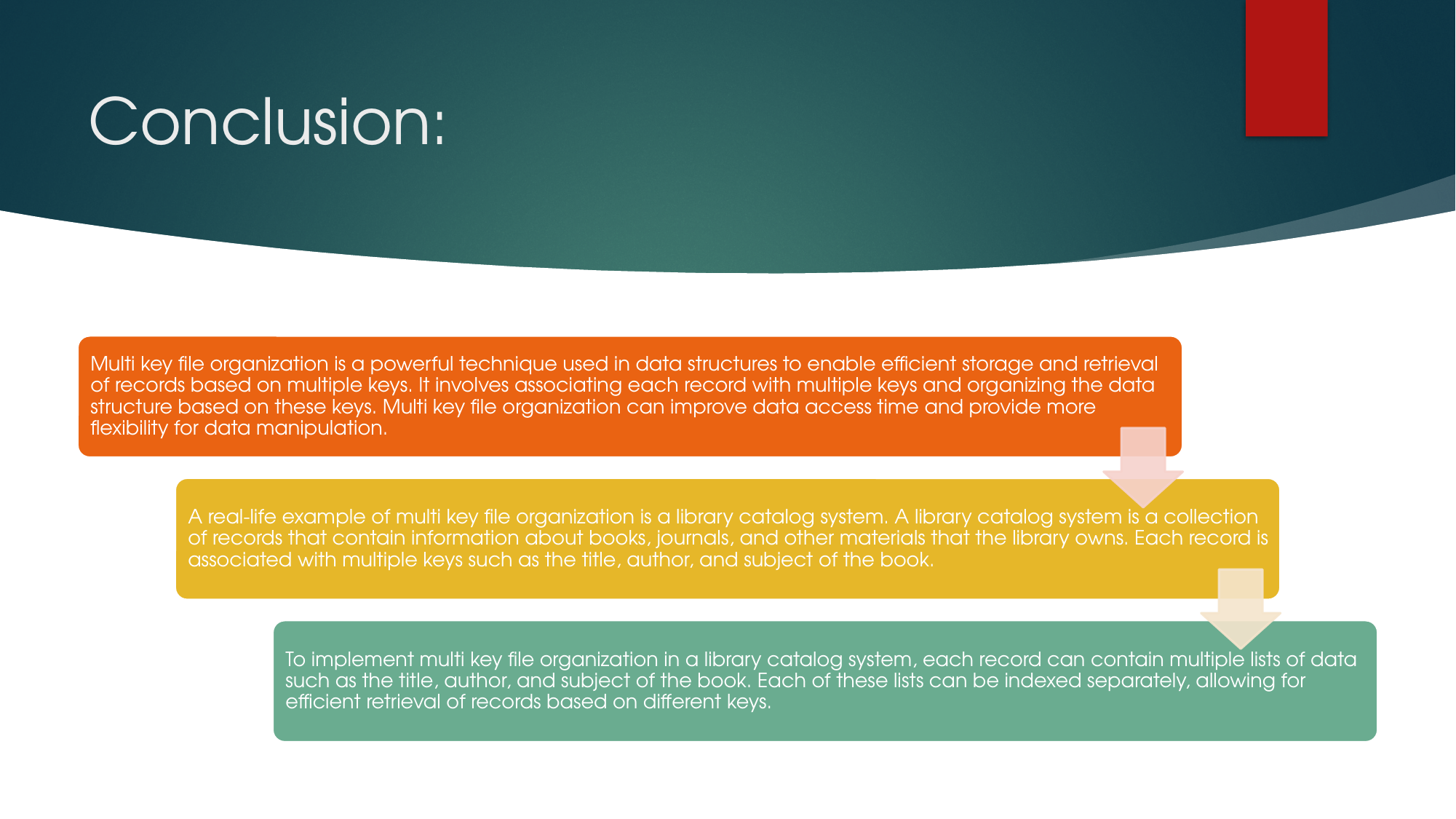

# Conclusion:

Multi key file organization is a powerful technique used in data structures to enable efficient storage and retrieval of records based on multiple keys. It involves associating each record with multiple keys and organizing the data structure based on these keys. Multi key file organization can improve data access time and provide more flexibility for data manipulation.
A real-life example of multi key file organization is a library catalog system. A library catalog system is a collection of records that contain information about books, journals, and other materials that the library owns. Each record is associated with multiple keys such as the title, author, and subject of the book.
To implement multi key file organization in a library catalog system, each record can contain multiple lists of data such as the title, author, and subject of the book. Each of these lists can be indexed separately, allowing for efficient retrieval of records based on different keys.